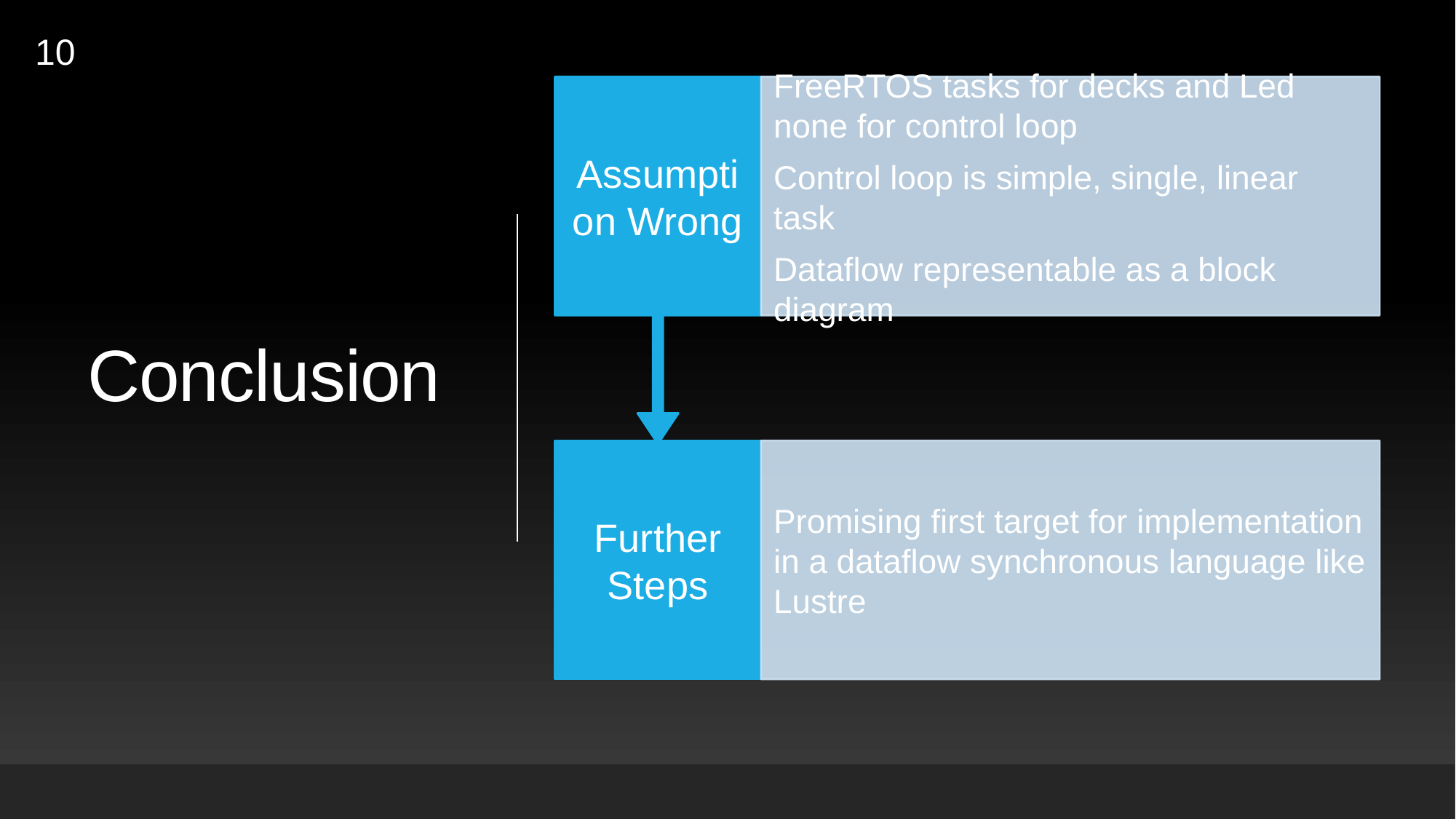

10
# Conclusion
Further Steps
Promising first target for implementation in a dataflow synchronous language like Lustre
Assumption Wrong
FreeRTOS tasks for decks and Led none for control loop
Control loop is simple, single, linear task
Dataflow representable as a block diagram